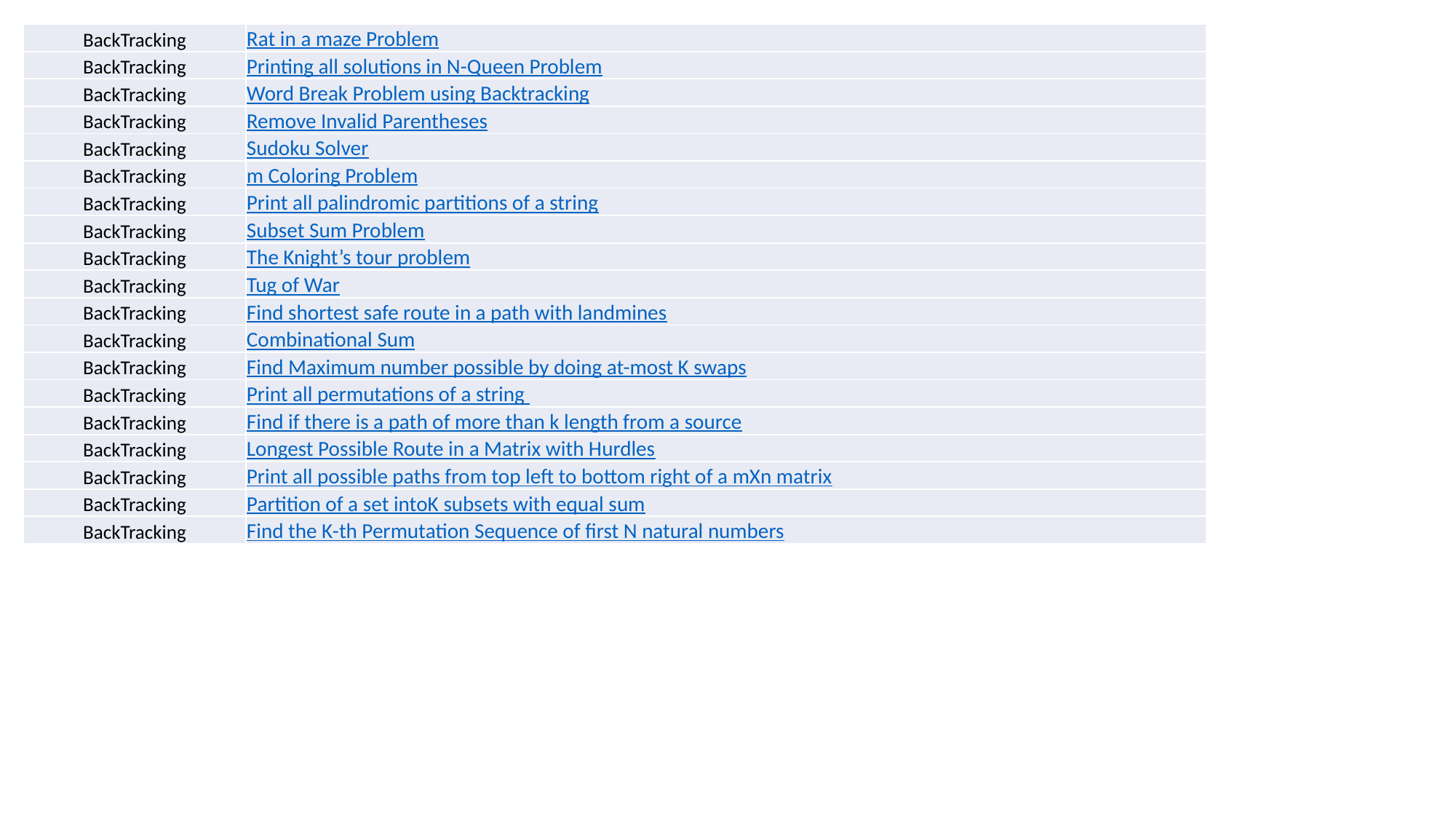

| BackTracking | Rat in a maze Problem |
| --- | --- |
| BackTracking | Printing all solutions in N-Queen Problem |
| BackTracking | Word Break Problem using Backtracking |
| BackTracking | Remove Invalid Parentheses |
| BackTracking | Sudoku Solver |
| BackTracking | m Coloring Problem |
| BackTracking | Print all palindromic partitions of a string |
| BackTracking | Subset Sum Problem |
| BackTracking | The Knight’s tour problem |
| BackTracking | Tug of War |
| BackTracking | Find shortest safe route in a path with landmines |
| BackTracking | Combinational Sum |
| BackTracking | Find Maximum number possible by doing at-most K swaps |
| BackTracking | Print all permutations of a string |
| BackTracking | Find if there is a path of more than k length from a source |
| BackTracking | Longest Possible Route in a Matrix with Hurdles |
| BackTracking | Print all possible paths from top left to bottom right of a mXn matrix |
| BackTracking | Partition of a set intoK subsets with equal sum |
| BackTracking | Find the K-th Permutation Sequence of first N natural numbers |